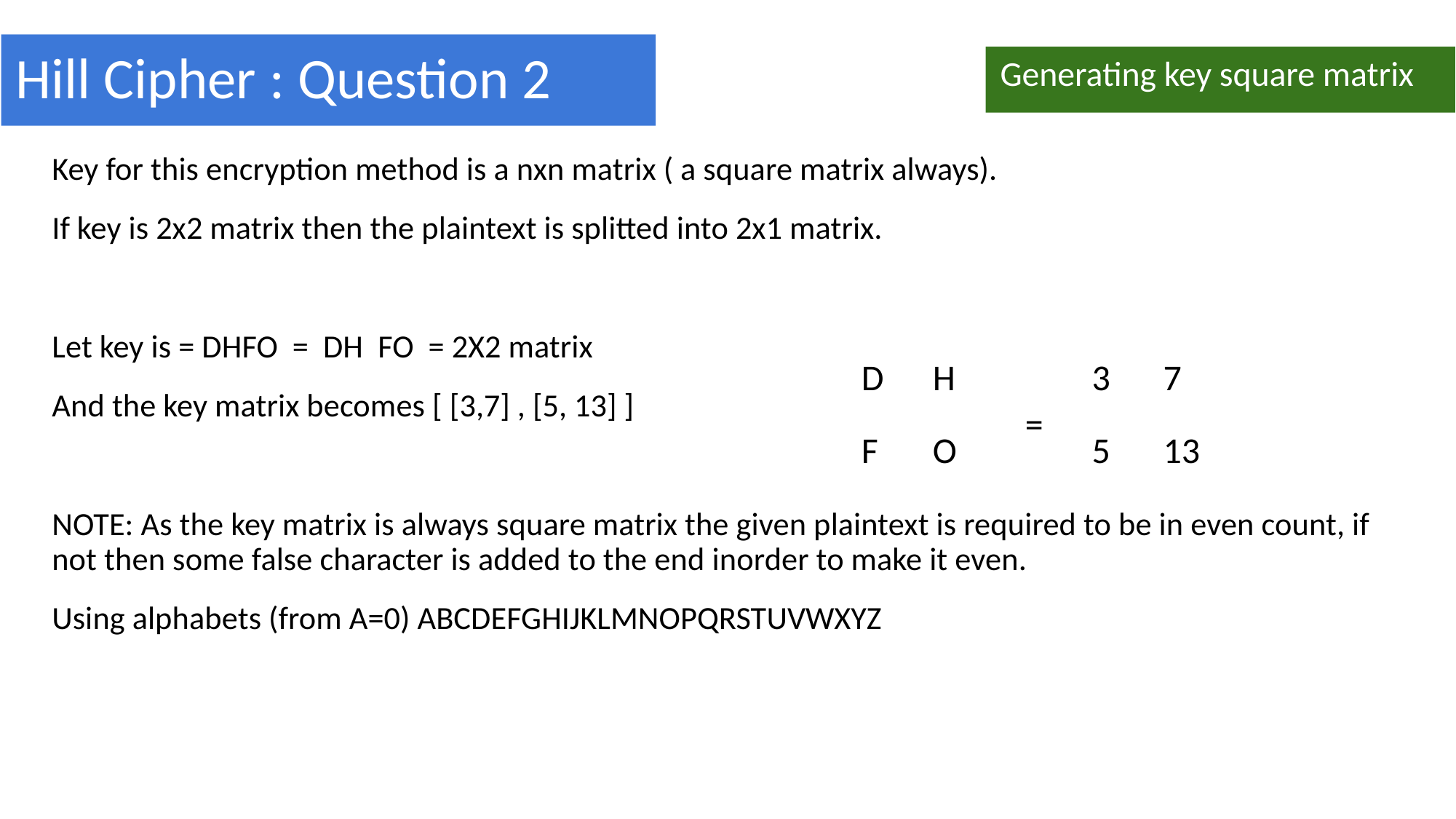

# Hill Cipher : Question 2
Generating key square matrix
Key for this encryption method is a nxn matrix ( a square matrix always).
If key is 2x2 matrix then the plaintext is splitted into 2x1 matrix.

Let key is = DHFO  =  DH  FO  = 2X2 matrix
And the key matrix becomes [ [3,7] , [5, 13] ]

NOTE: As the key matrix is always square matrix the given plaintext is required to be in even count, if not then some false character is added to the end inorder to make it even.
Using alphabets (from A=0) ABCDEFGHIJKLMNOPQRSTUVWXYZ
| D | H |
| --- | --- |
| F | O |
| 3 | 7 |
| --- | --- |
| 5 | 13 |
=